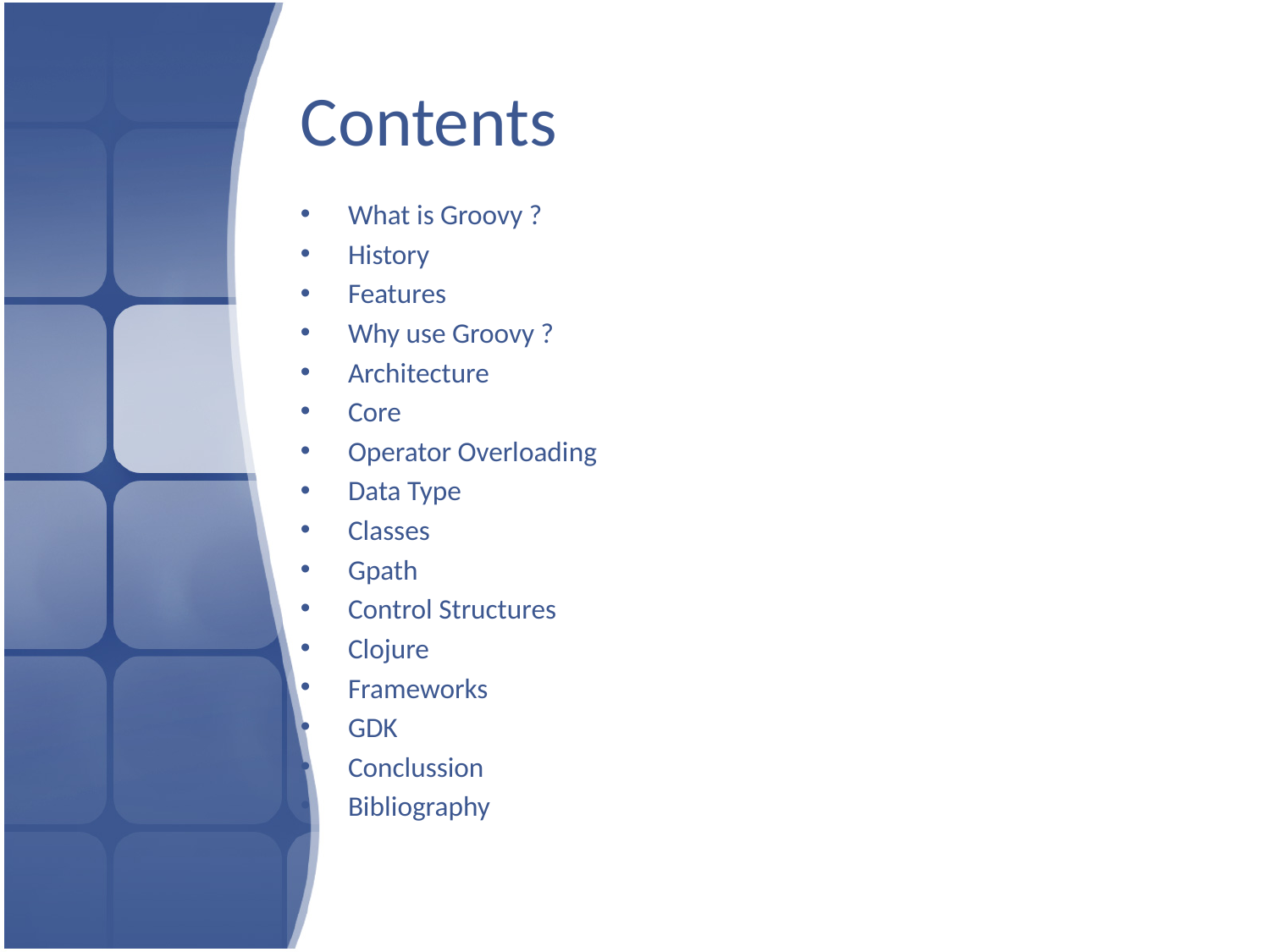

# Contents
What is Groovy ?
History
Features
Why use Groovy ?
Architecture
Core
Operator Overloading
Data Type
Classes
Gpath
Control Structures
Clojure
Frameworks
GDK
Conclussion
Bibliography